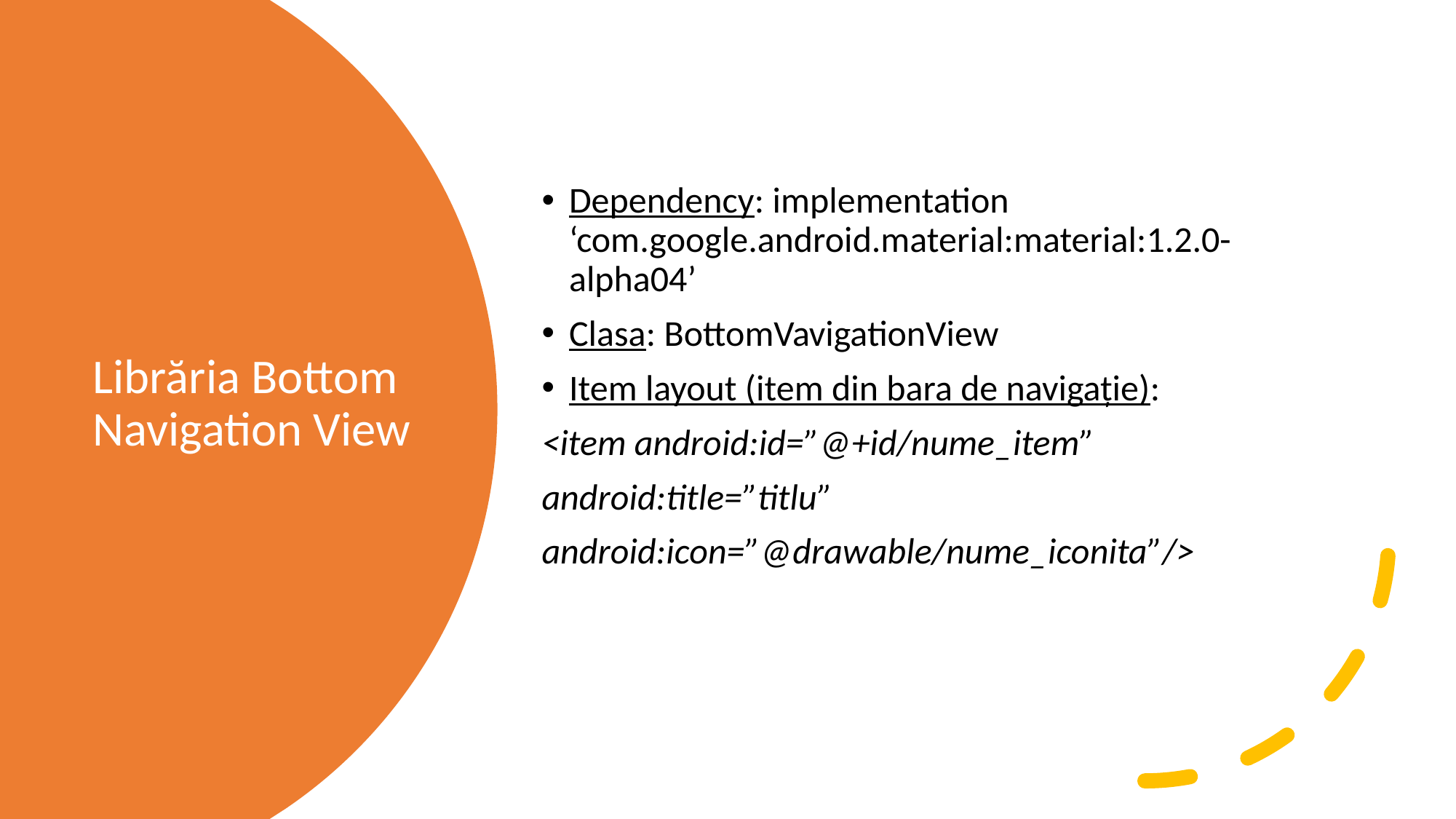

Dependency: implementation ‘com.google.android.material:material:1.2.0-alpha04’
Clasa: BottomVavigationView
Item layout (item din bara de navigație):
<item android:id=”@+id/nume_item”
android:title=”titlu”
android:icon=”@drawable/nume_iconita”/>

# Librăria Bottom Navigation View